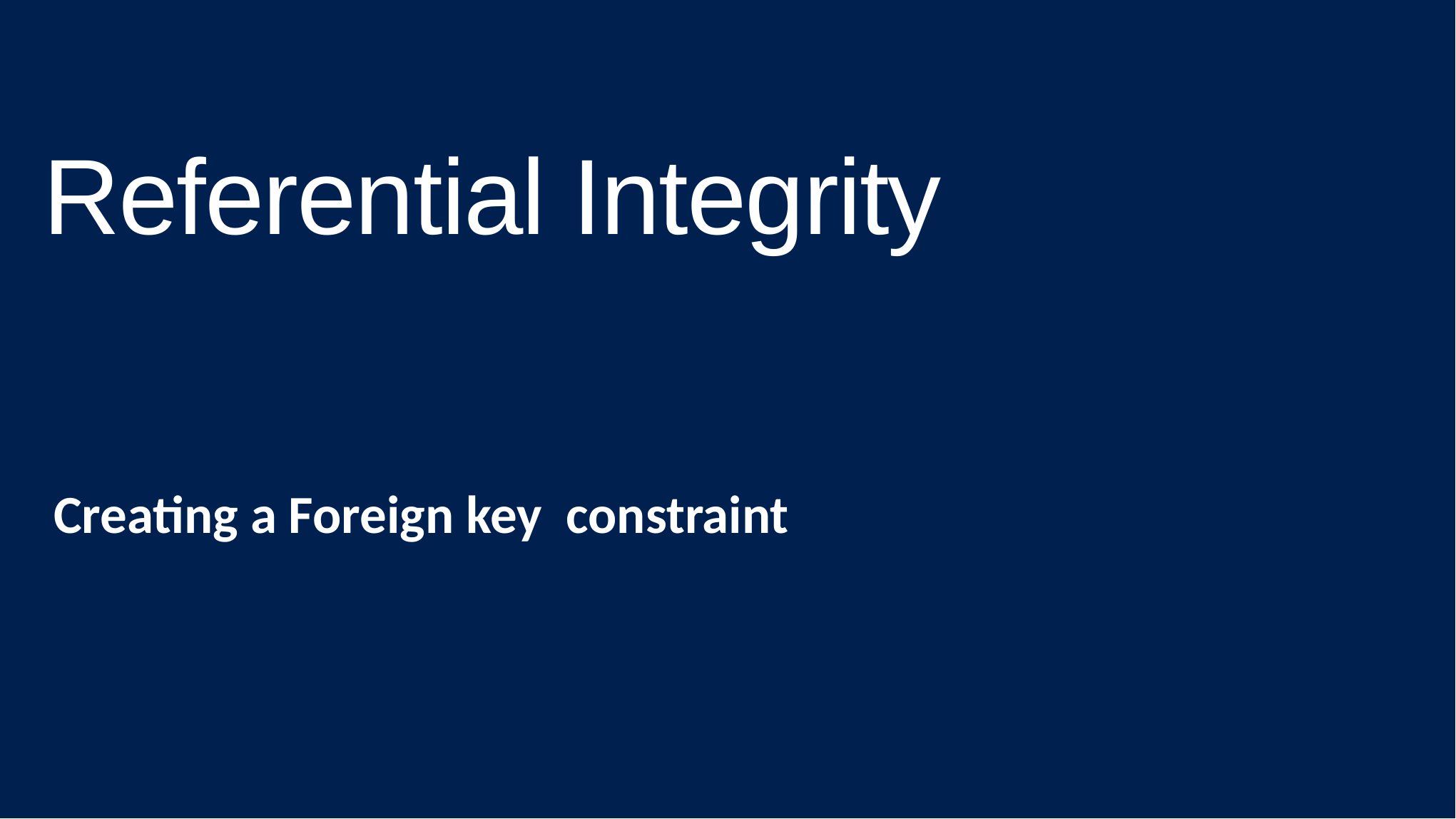

# Referential Integrity
Creating a Foreign key  constraint